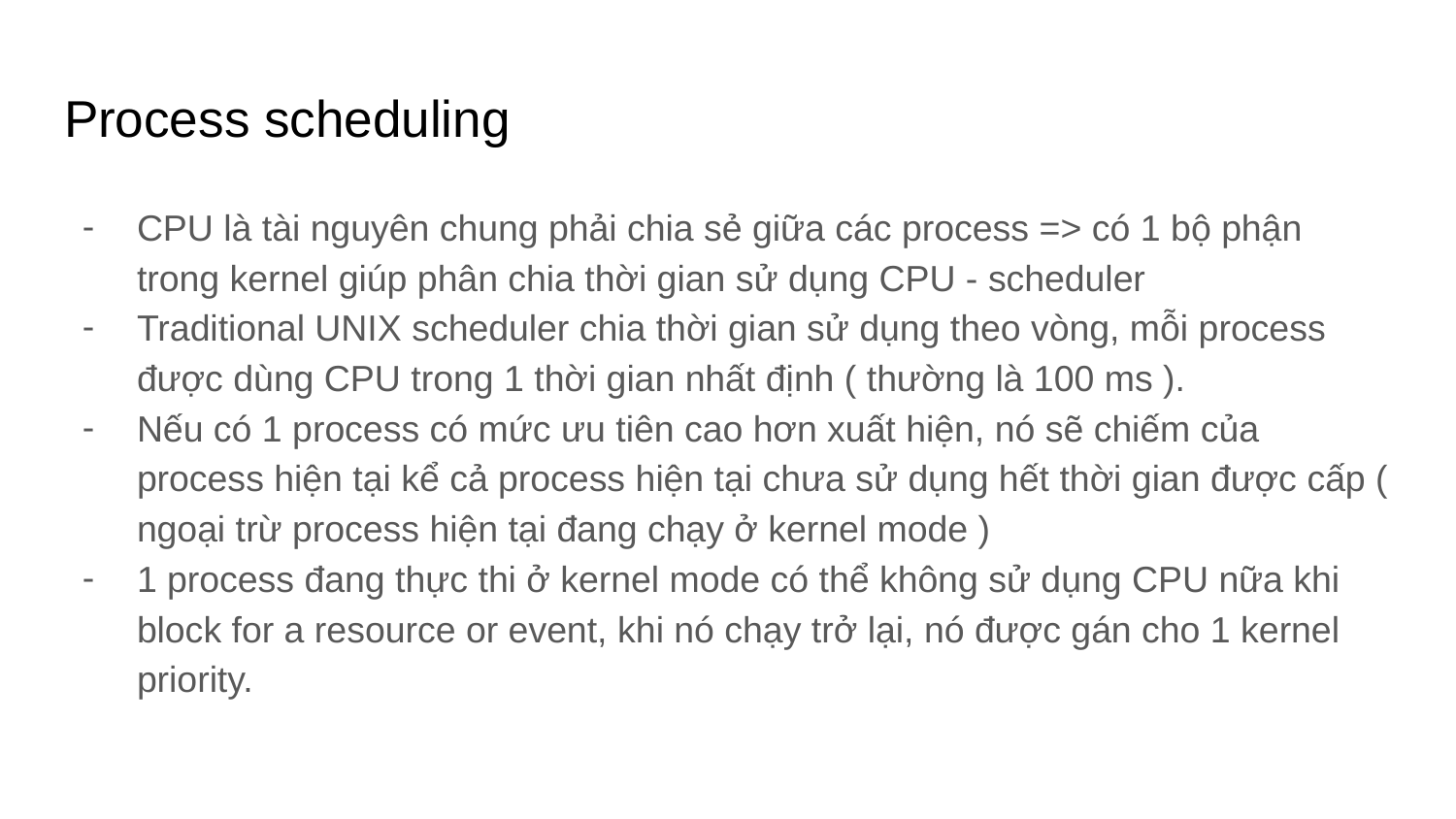

# Process scheduling

CPU là tài nguyên chung phải chia sẻ giữa các process => có 1 bộ phận trong kernel giúp phân chia thời gian sử dụng CPU - scheduler
Traditional UNIX scheduler chia thời gian sử dụng theo vòng, mỗi process được dùng CPU trong 1 thời gian nhất định ( thường là 100 ms ).
Nếu có 1 process có mức ưu tiên cao hơn xuất hiện, nó sẽ chiếm của process hiện tại kể cả process hiện tại chưa sử dụng hết thời gian được cấp ( ngoại trừ process hiện tại đang chạy ở kernel mode )
1 process đang thực thi ở kernel mode có thể không sử dụng CPU nữa khi block for a resource or event, khi nó chạy trở lại, nó được gán cho 1 kernel priority.